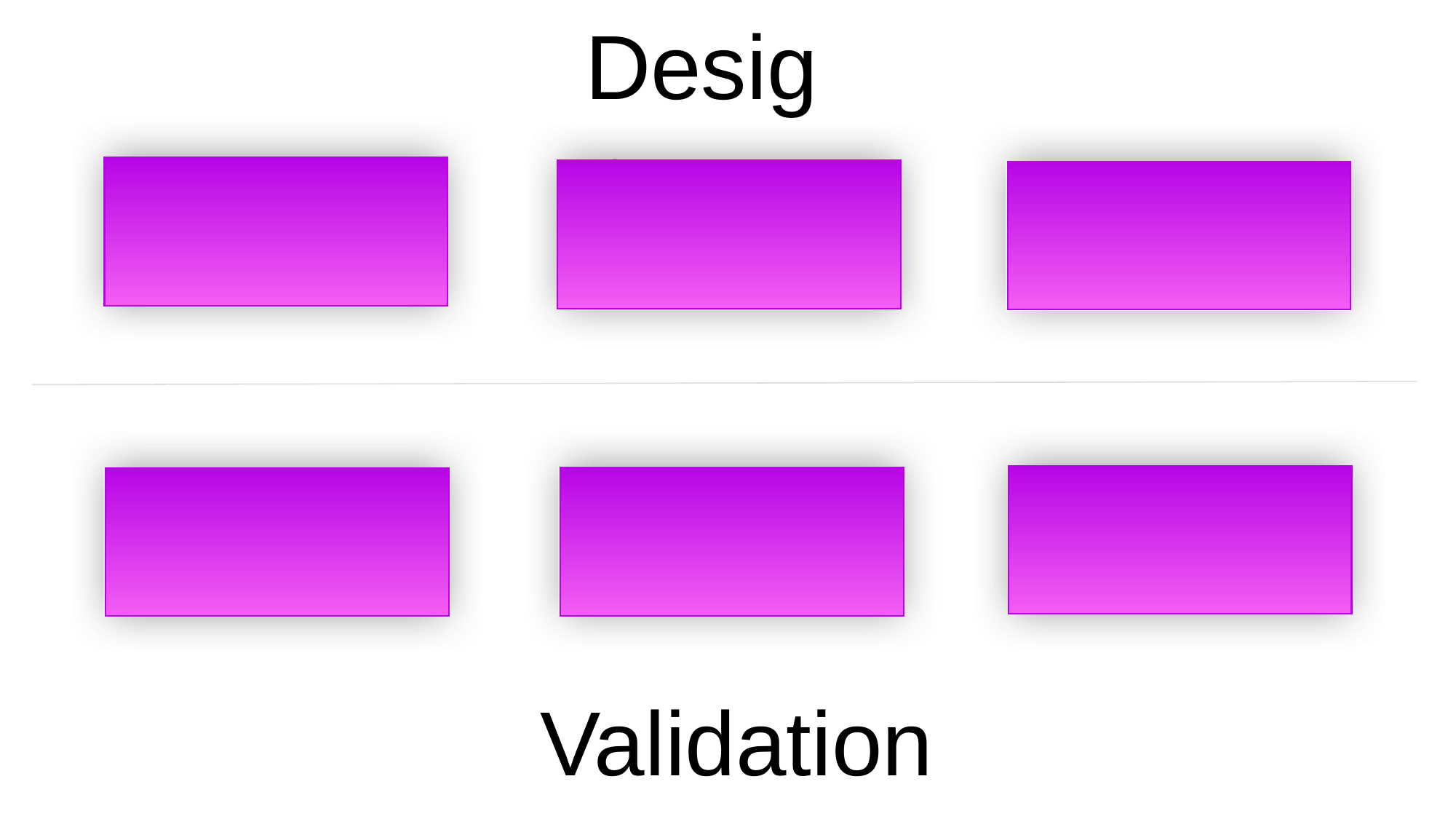

Design

Single Page

De-clutter

Clarity

Being Humble
Delight the Person

Words
Validation